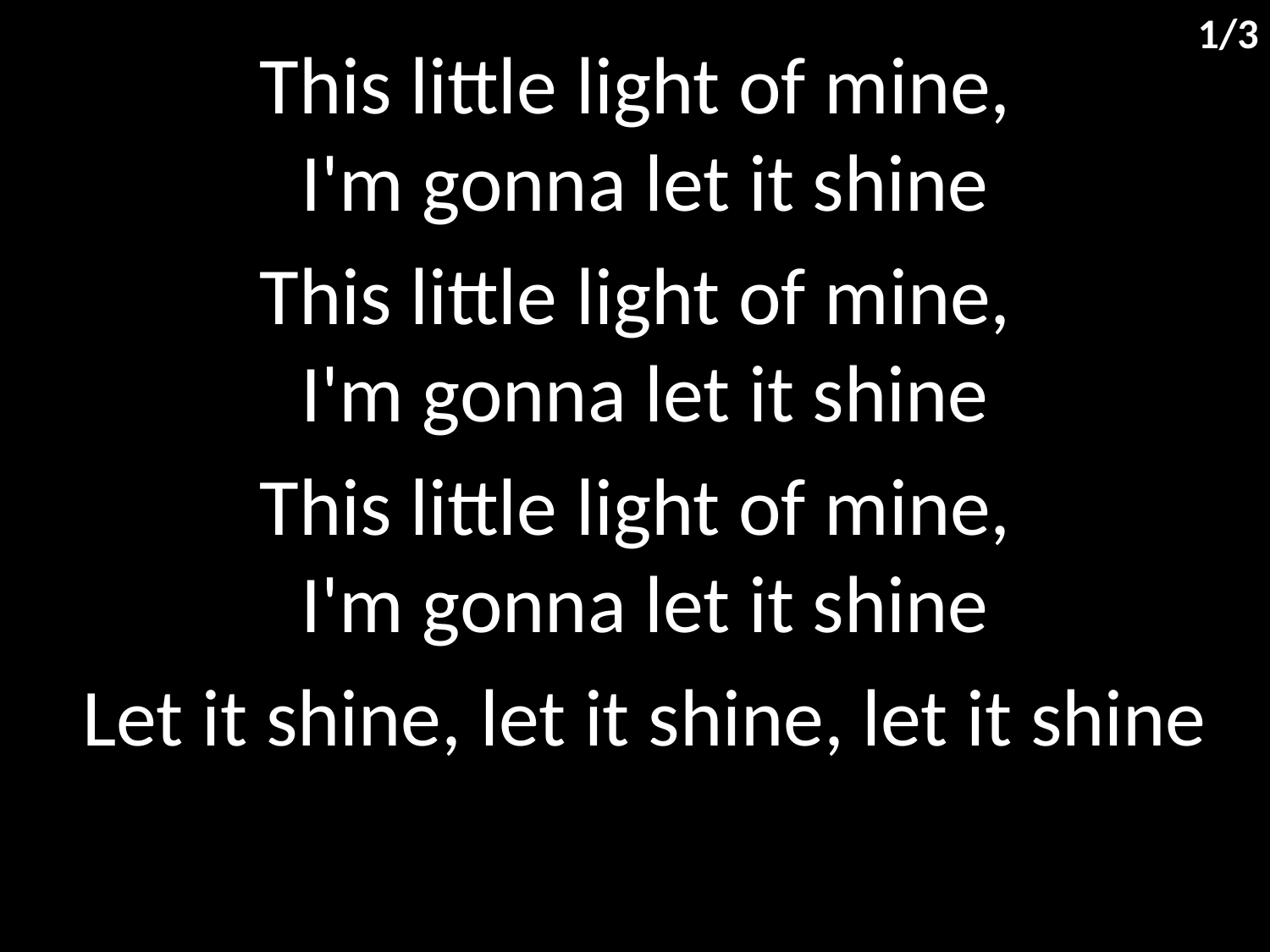

1/3
This little light of mine,
I'm gonna let it shine
This little light of mine,
I'm gonna let it shine
This little light of mine,
I'm gonna let it shine
Let it shine, let it shine, let it shine